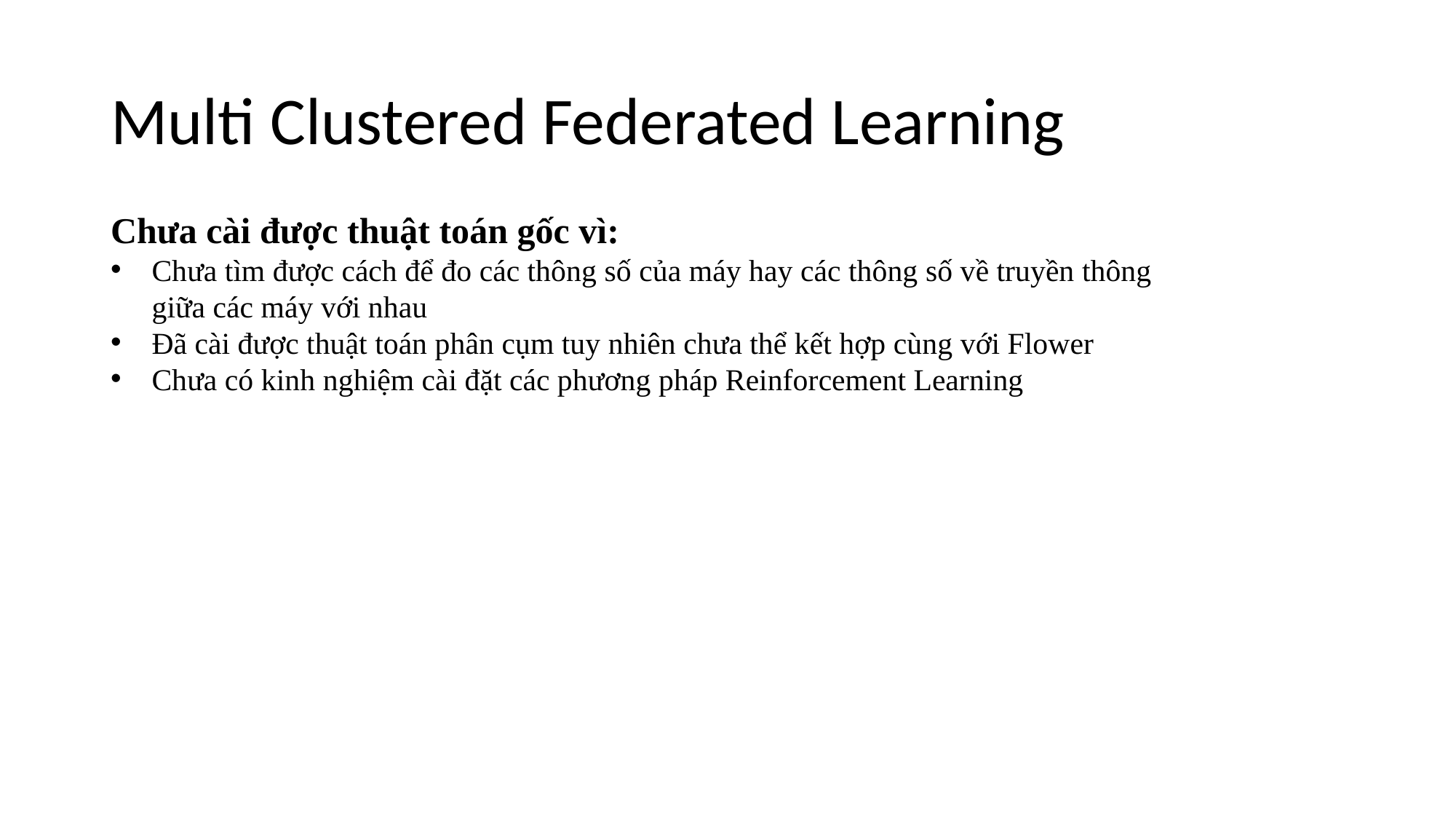

# Multi Clustered Federated Learning
Chưa cài được thuật toán gốc vì:
Chưa tìm được cách để đo các thông số của máy hay các thông số về truyền thông giữa các máy với nhau
Đã cài được thuật toán phân cụm tuy nhiên chưa thể kết hợp cùng với Flower
Chưa có kinh nghiệm cài đặt các phương pháp Reinforcement Learning